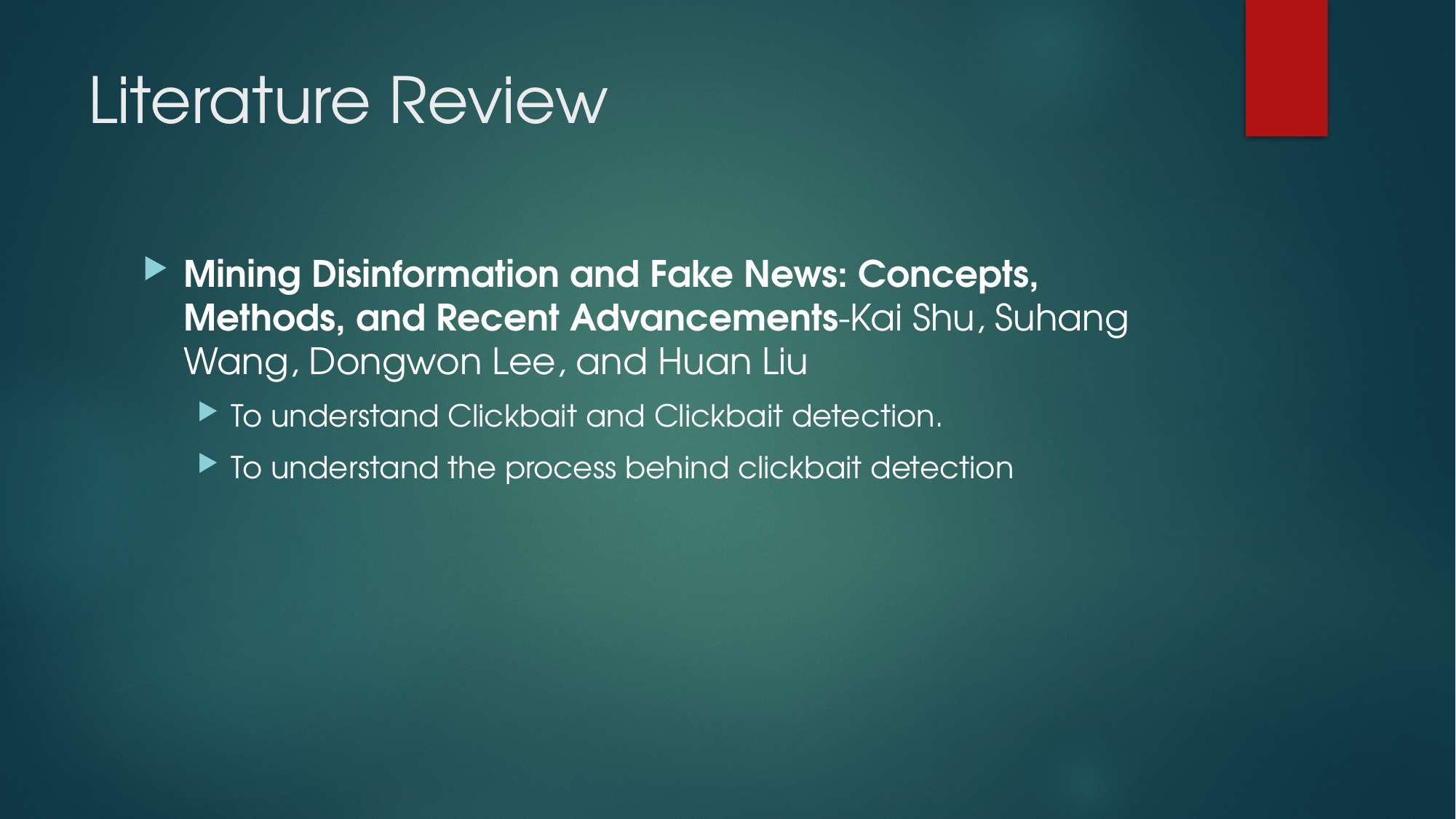

# Literature Review
Mining Disinformation and Fake News: Concepts, Methods, and Recent Advancements-Kai Shu, Suhang Wang, Dongwon Lee, and Huan Liu
To understand Clickbait and Clickbait detection.
To understand the process behind clickbait detection